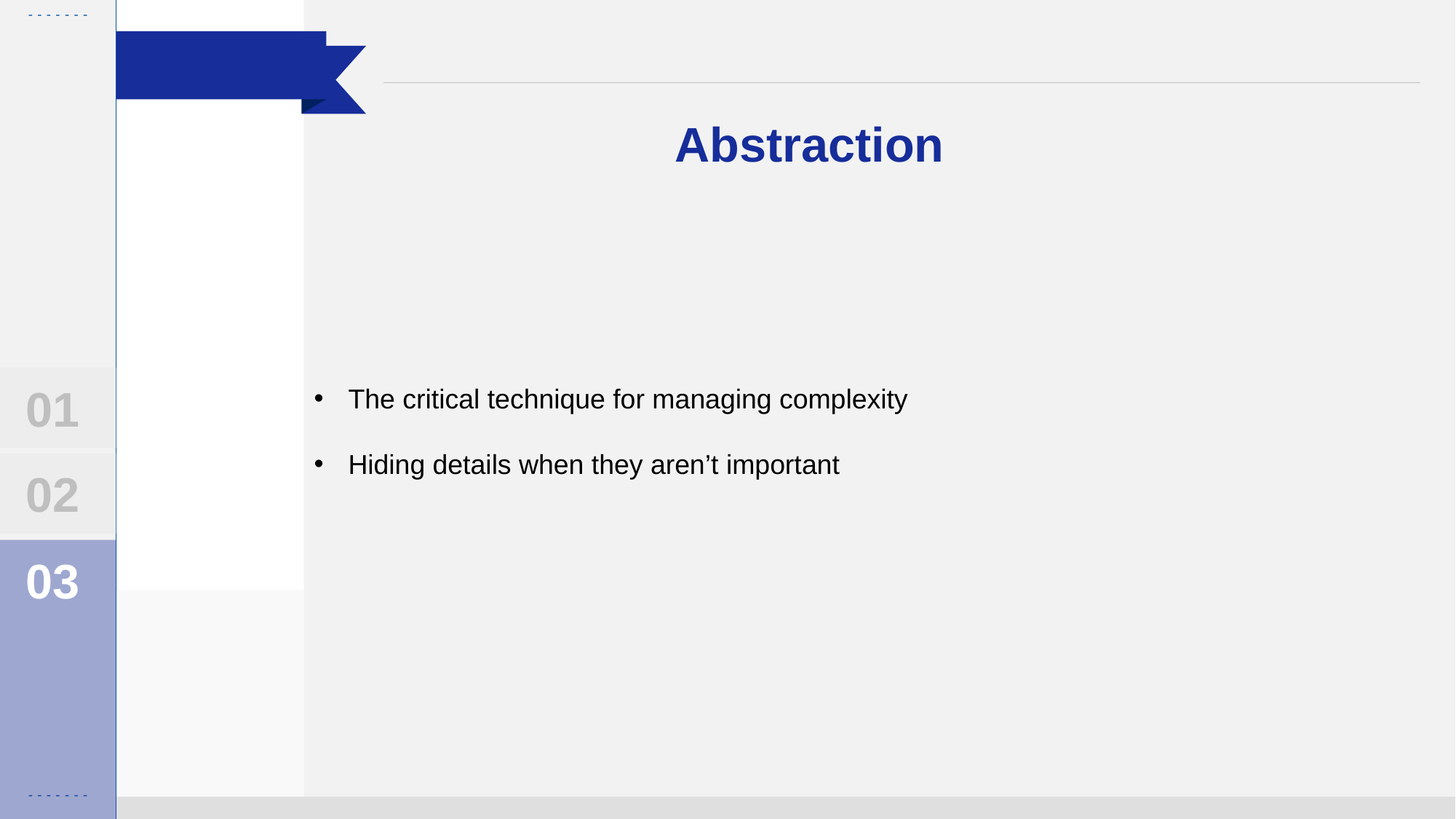

Abstraction
The critical technique for managing complexity
Hiding details when they aren’t important